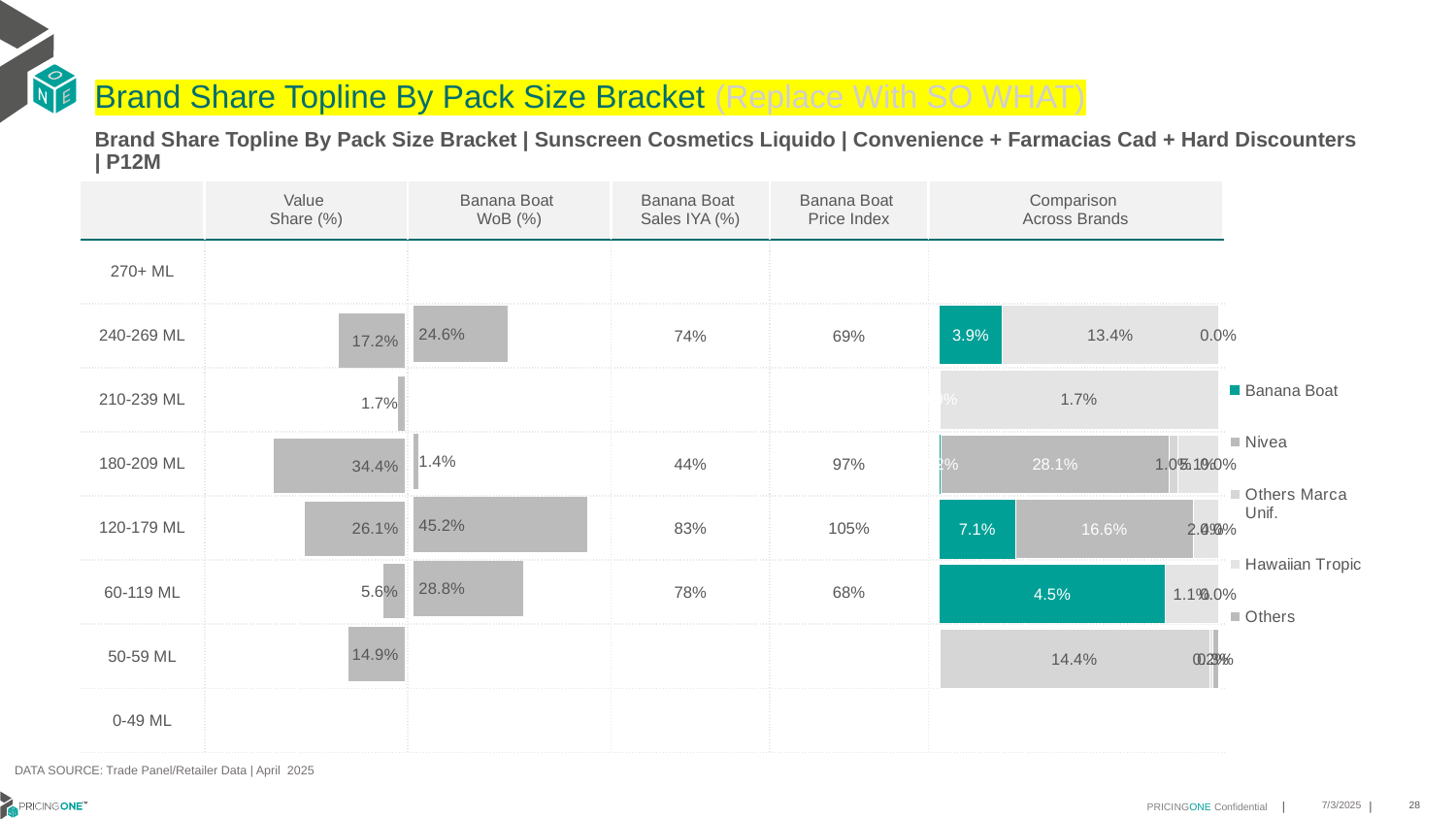

# Brand Share Topline By Pack Size Bracket (Replace With SO WHAT)
Brand Share Topline By Pack Size Bracket | Sunscreen Cosmetics Liquido | Convenience + Farmacias Cad + Hard Discounters | P12M
|  | Value Share (%) | Banana Boat WoB (%) | Banana Boat Sales IYA (%) | Banana Boat Price Index | Comparison Across Brands |
| --- | --- | --- | --- | --- | --- |
| 270+ ML |  |  |  |  |  |
| 240-269 ML |  |  | 74% | 69% |  |
| 210-239 ML |  |  |  |  |  |
| 180-209 ML |  |  | 44% | 97% |  |
| 120-179 ML |  |  | 83% | 105% |  |
| 60-119 ML |  |  | 78% | 68% |  |
| 50-59 ML |  |  |  |  |  |
| 0-49 ML |  |  |  |  |  |

### Chart

| Category | Banana Boat | Nivea | Others Marca Unif. | Hawaiian Tropic | Others |
|---|---|---|---|---|---|
| 270+ ML | None | None | None | None | None |
| 240-269 ML | 0.038765831492895926 | None | None | 0.13359295960166387 | 3.4122948228888065e-06 |
| 210-239 ML | 6.931223858992888e-07 | None | None | 0.017303581171426358 | None |
| 180-209 ML | 0.0022659651825786852 | 0.28108439743713437 | 0.009790561045130928 | 0.05057955161711436 | 0.00011754644770097169 |
| 120-179 ML | 0.07139871469517443 | 0.1663862799018477 | None | 0.02368858904559287 | 5.793792251363286e-06 |
| 60-119 ML | 0.04539494285348107 | None | None | 0.01069909046584803 | 2.3400285677796502e-06 |
| 50-59 ML | None | None | 0.1439923249906556 | 0.0019059266099032213 | 0.0030200882625600676 |
| 0-49 ML | None | None | None | None | None |

### Chart

| Category | Value Share |
|---|---|
|  | None |

### Chart

| Category | Brand WoB % |
|---|---|
|  | None |
DATA SOURCE: Trade Panel/Retailer Data | April  2025

7/3/2025
28